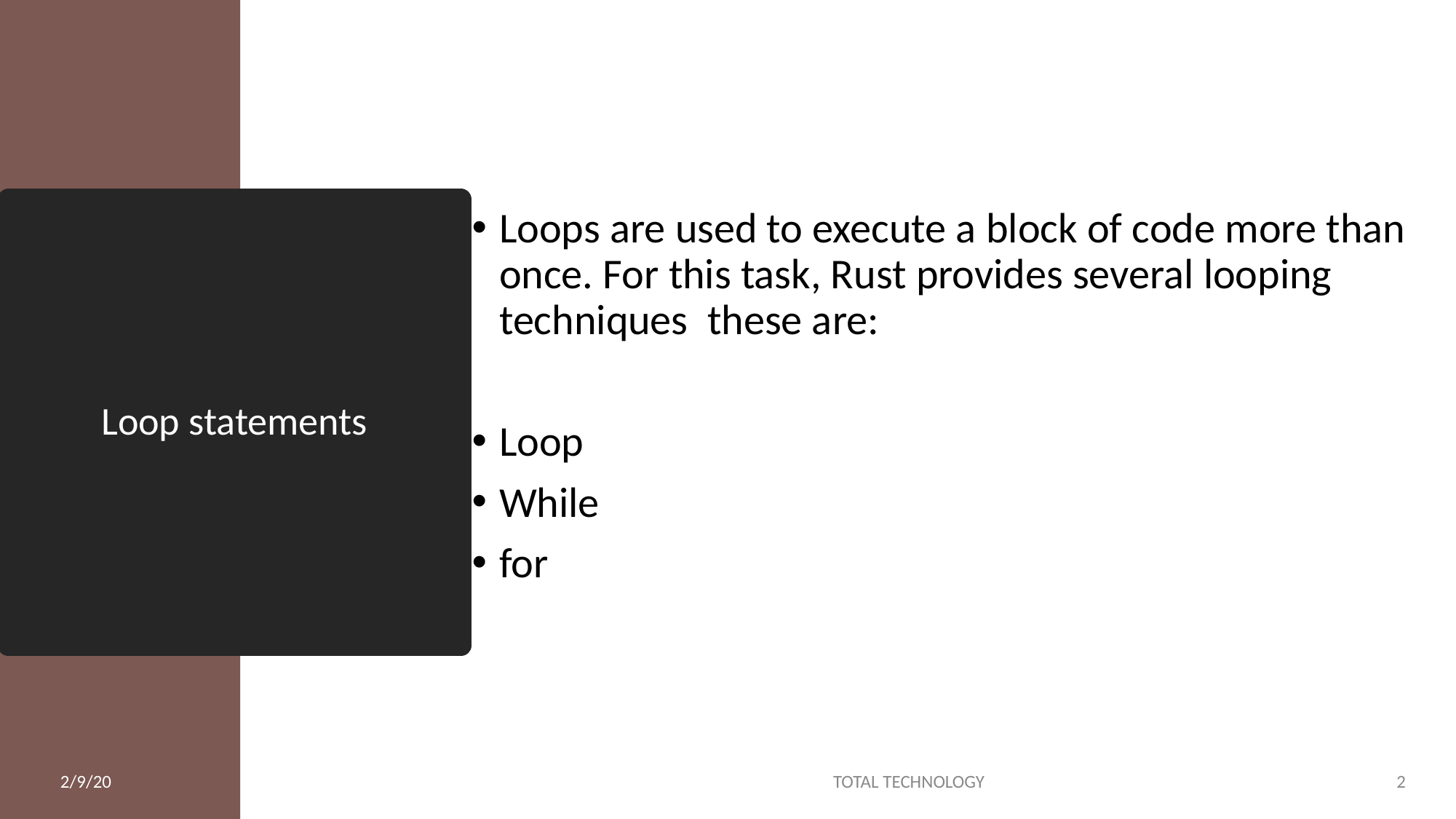

Loops are used to execute a block of code more than once. For this task, Rust provides several looping techniques  these are:

Loop
While
for

# Loop statements
2/9/20
TOTAL TECHNOLOGY
2